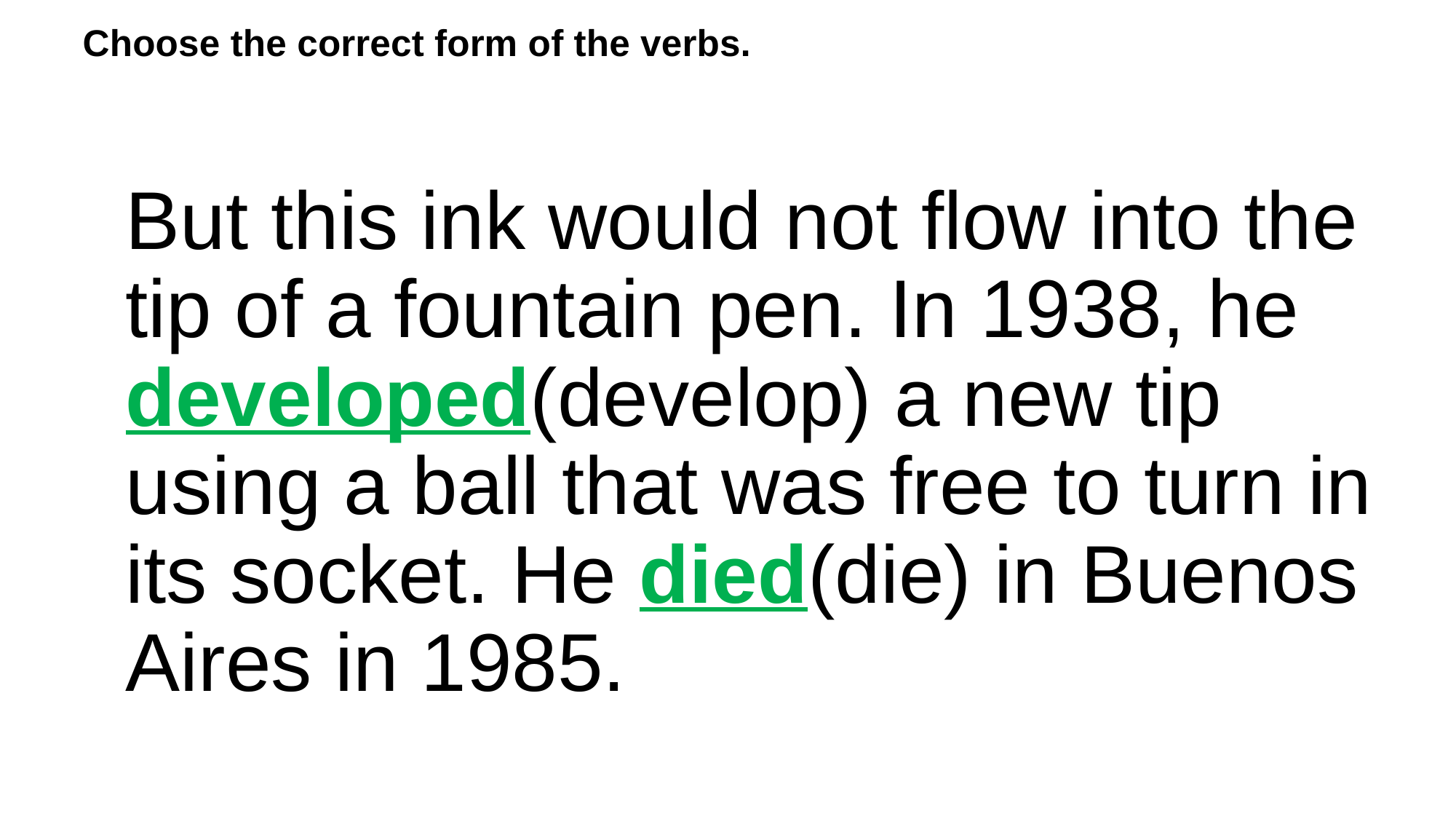

# Choose the correct form of the verbs.
But this ink would not flow into the tip of a fountain pen. In 1938, he developed(develop) a new tip using a ball that was free to turn in its socket. He died(die) in Buenos Aires in 1985.